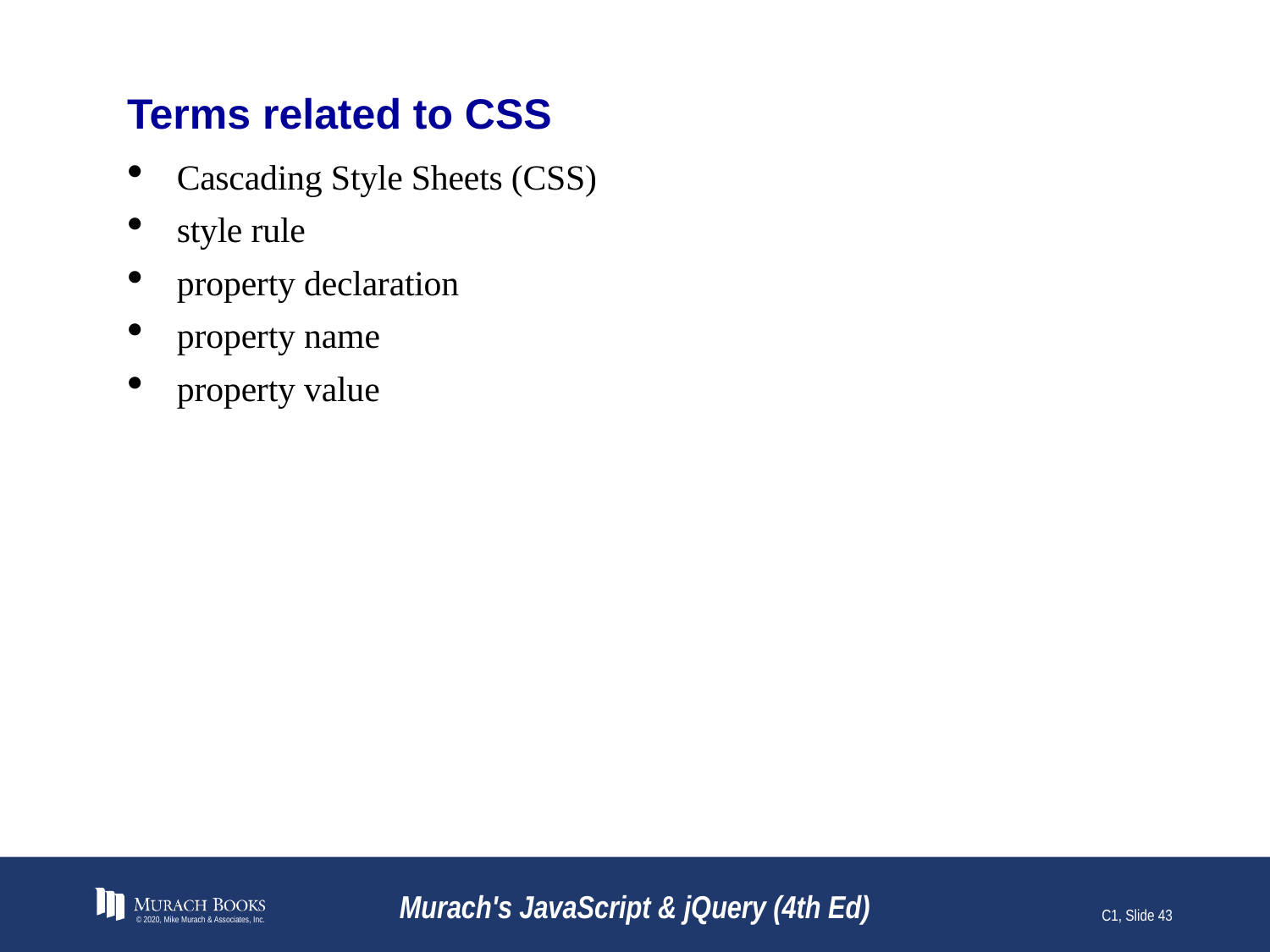

# Terms related to CSS
Cascading Style Sheets (CSS)
style rule
property declaration
property name
property value

© 2020, Mike Murach & Associates, Inc.
Murach's JavaScript & jQuery (4th Ed)

C1, Slide 43